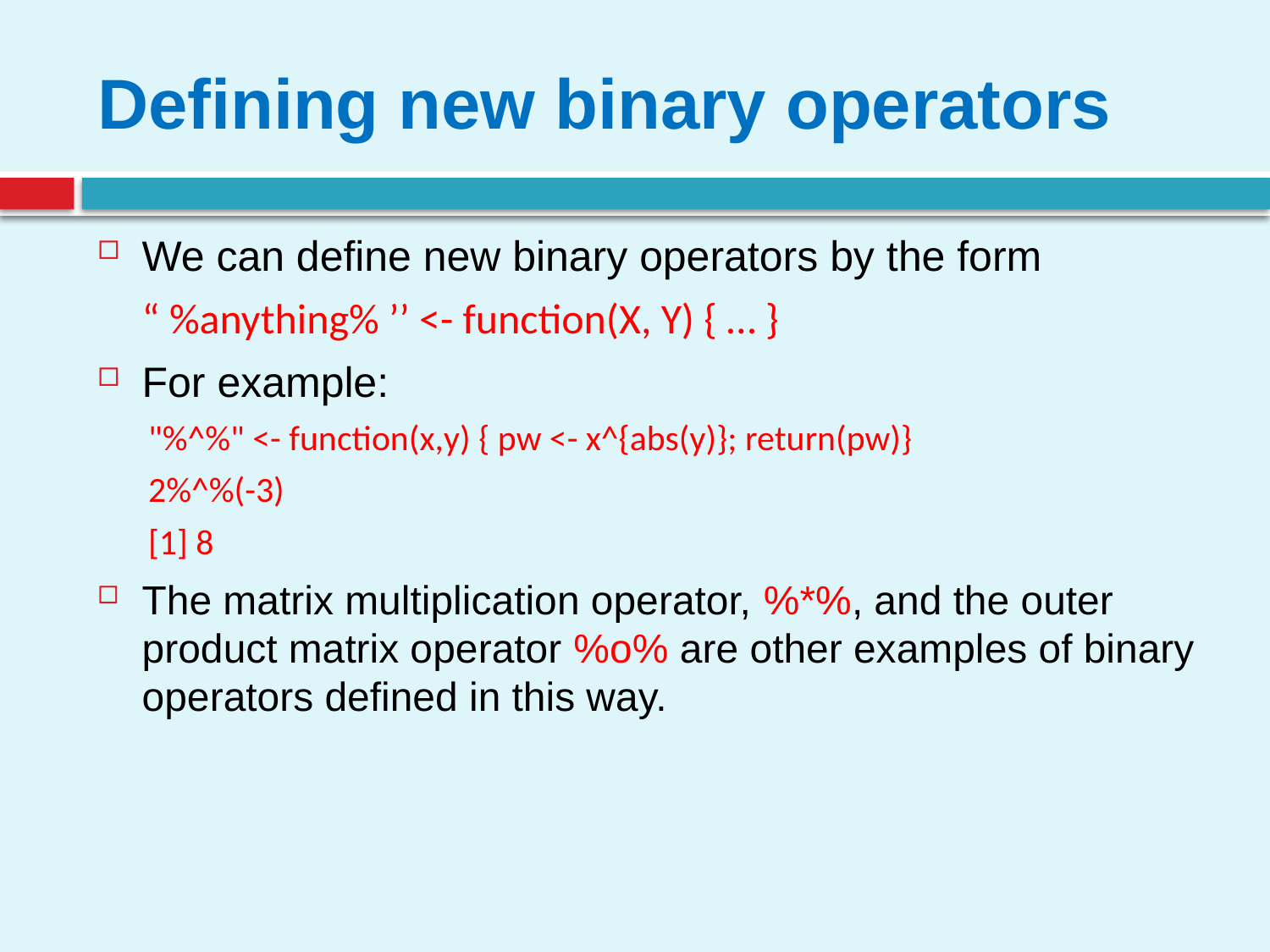

# Defining new binary operators
We can define new binary operators by the form
	“ %anything% ’’ <- function(X, Y) { … }
For example:
"%^%" <- function(x,y) { pw <- x^{abs(y)}; return(pw)}
2%^%(-3)
[1] 8
The matrix multiplication operator, %*%, and the outer product matrix operator %o% are other examples of binary operators defined in this way.